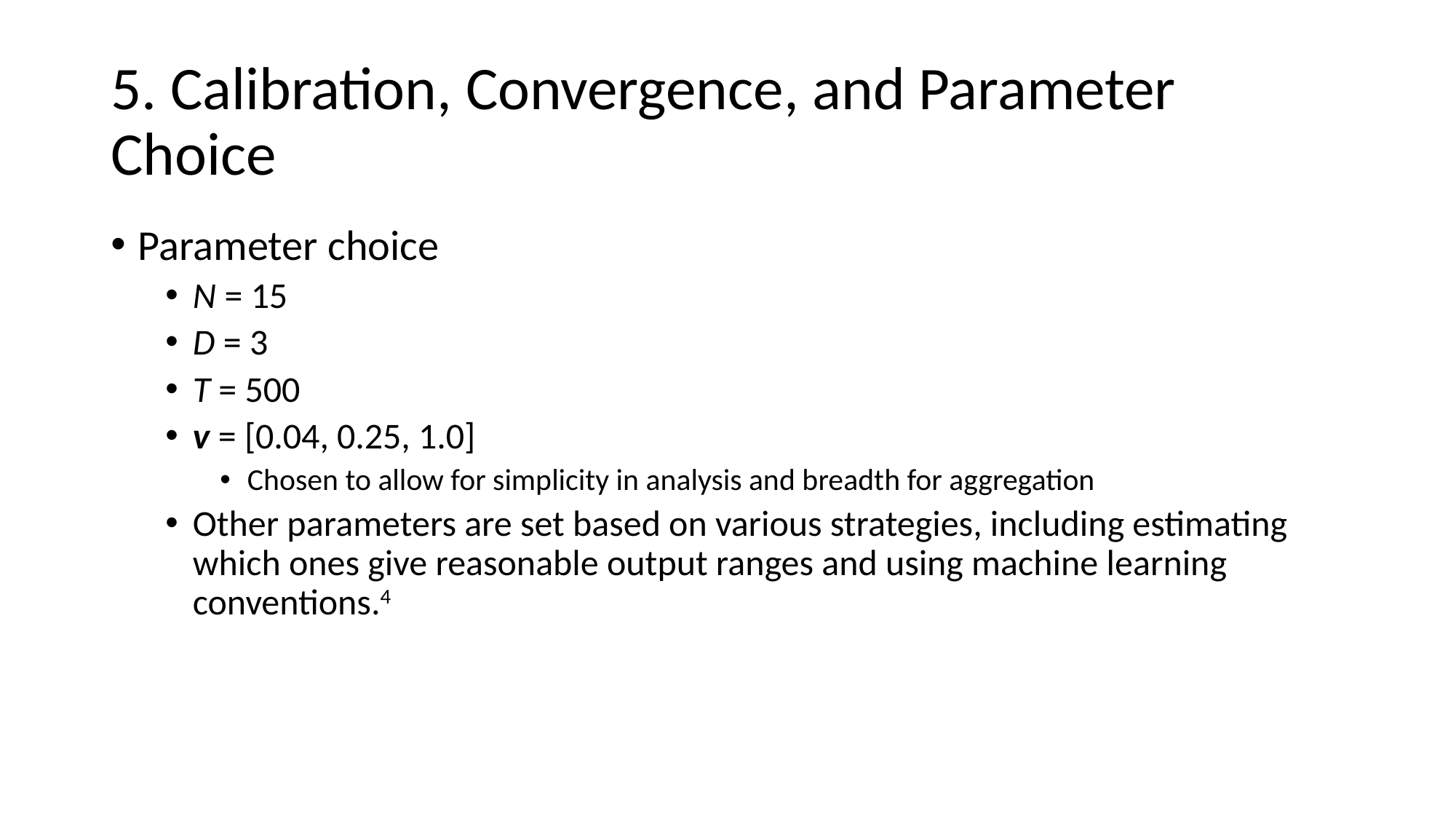

# 5. Calibration, Convergence, and Parameter Choice
Parameter choice
N = 15
D = 3
T = 500
v = [0.04, 0.25, 1.0]
Chosen to allow for simplicity in analysis and breadth for aggregation
Other parameters are set based on various strategies, including estimating which ones give reasonable output ranges and using machine learning conventions.4